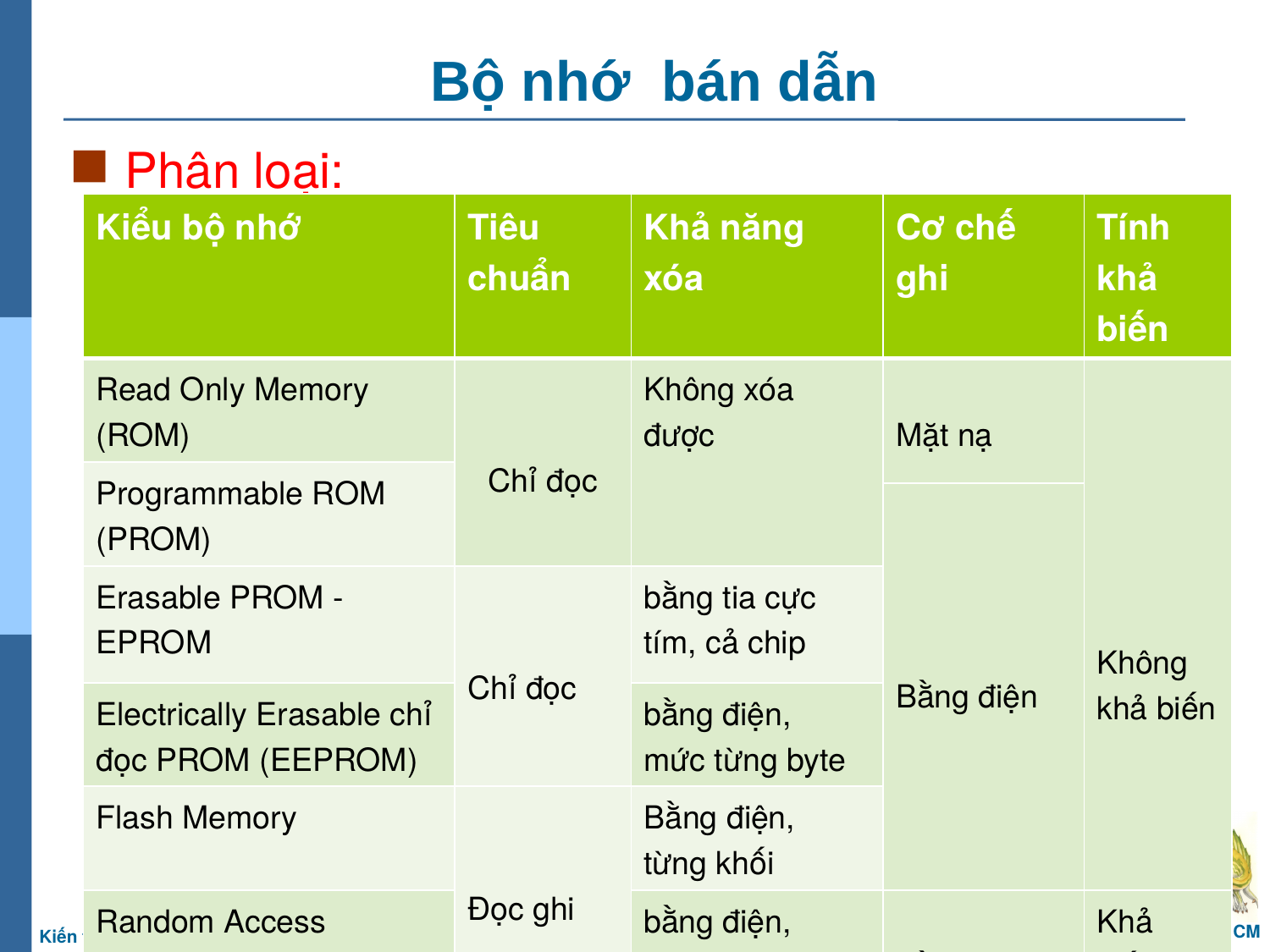

# Bộ nhớ  bán dẫn
Phân loại:
| Kiểu bộ nhớ | Tiêu chuẩn | Khả năng xóa | Cơ chế ghi | Tính khả biến |
| --- | --- | --- | --- | --- |
| Read Only Memory (ROM) | Chỉ đọc | Không xóa được | Mặt nạ | Không khả biến |
| Programmable ROM (PROM) |  |  |  |  |
|  |  |  | Bằng điện |  |
| Erasable PROM - EPROM | Chỉ đọc | bằng tia cực tím, cả chip |  |  |
| Electrically Erasable chỉ đọc PROM (EEPROM) |  | bằng điện, mức từng byte |  |  |
| Flash Memory | Đọc ghi | Bằng điện, từng khối |  |  |
| Random Access Memory (RAM) |  | bằng điện, mức từng byte | Bằng điện | Khả biến |